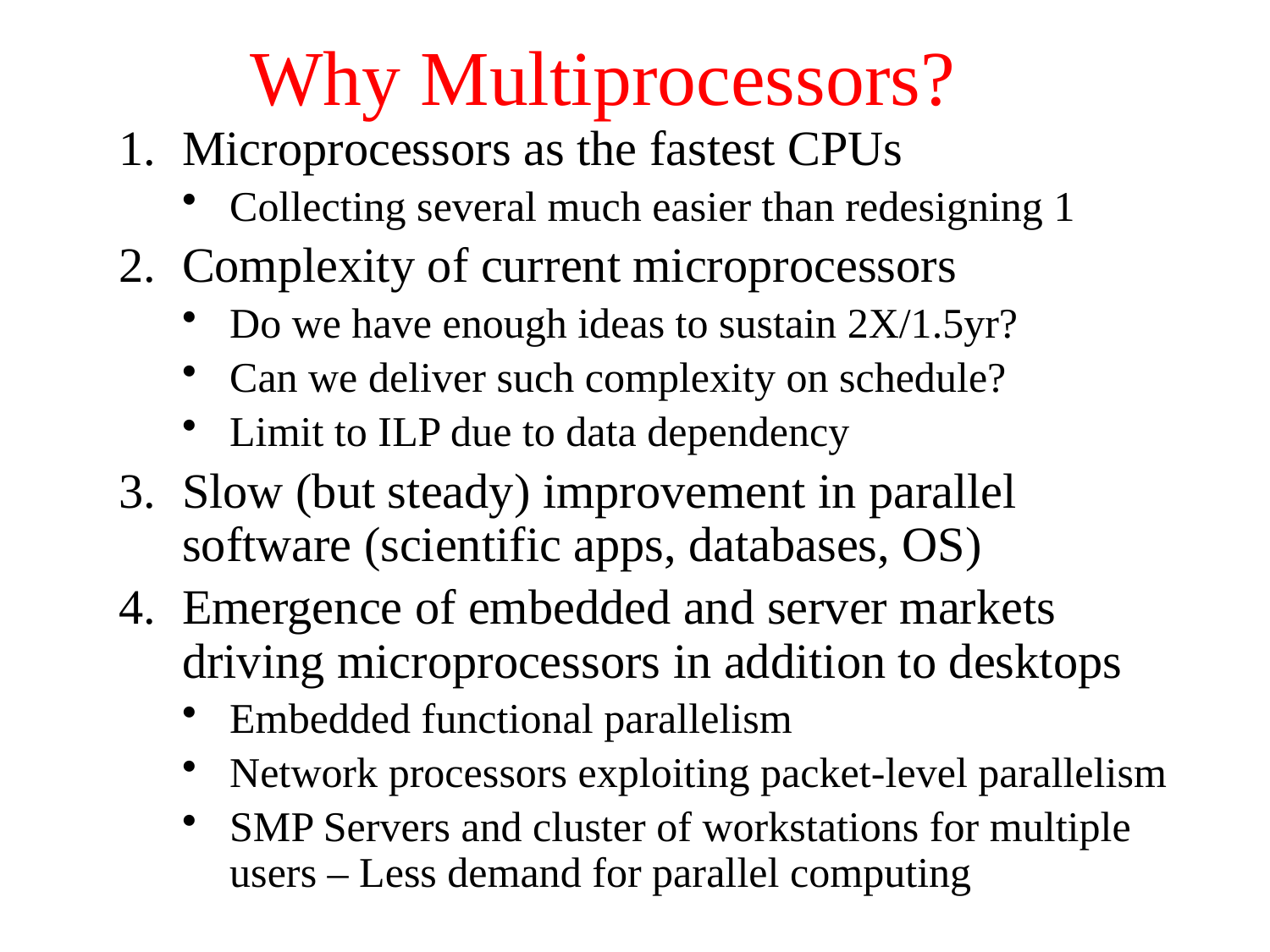

# Why Multiprocessors?
Microprocessors as the fastest CPUs
Collecting several much easier than redesigning 1
Complexity of current microprocessors
Do we have enough ideas to sustain 2X/1.5yr?
Can we deliver such complexity on schedule?
Limit to ILP due to data dependency
Slow (but steady) improvement in parallel software (scientific apps, databases, OS)
Emergence of embedded and server markets driving microprocessors in addition to desktops
Embedded functional parallelism
Network processors exploiting packet-level parallelism
SMP Servers and cluster of workstations for multiple users – Less demand for parallel computing